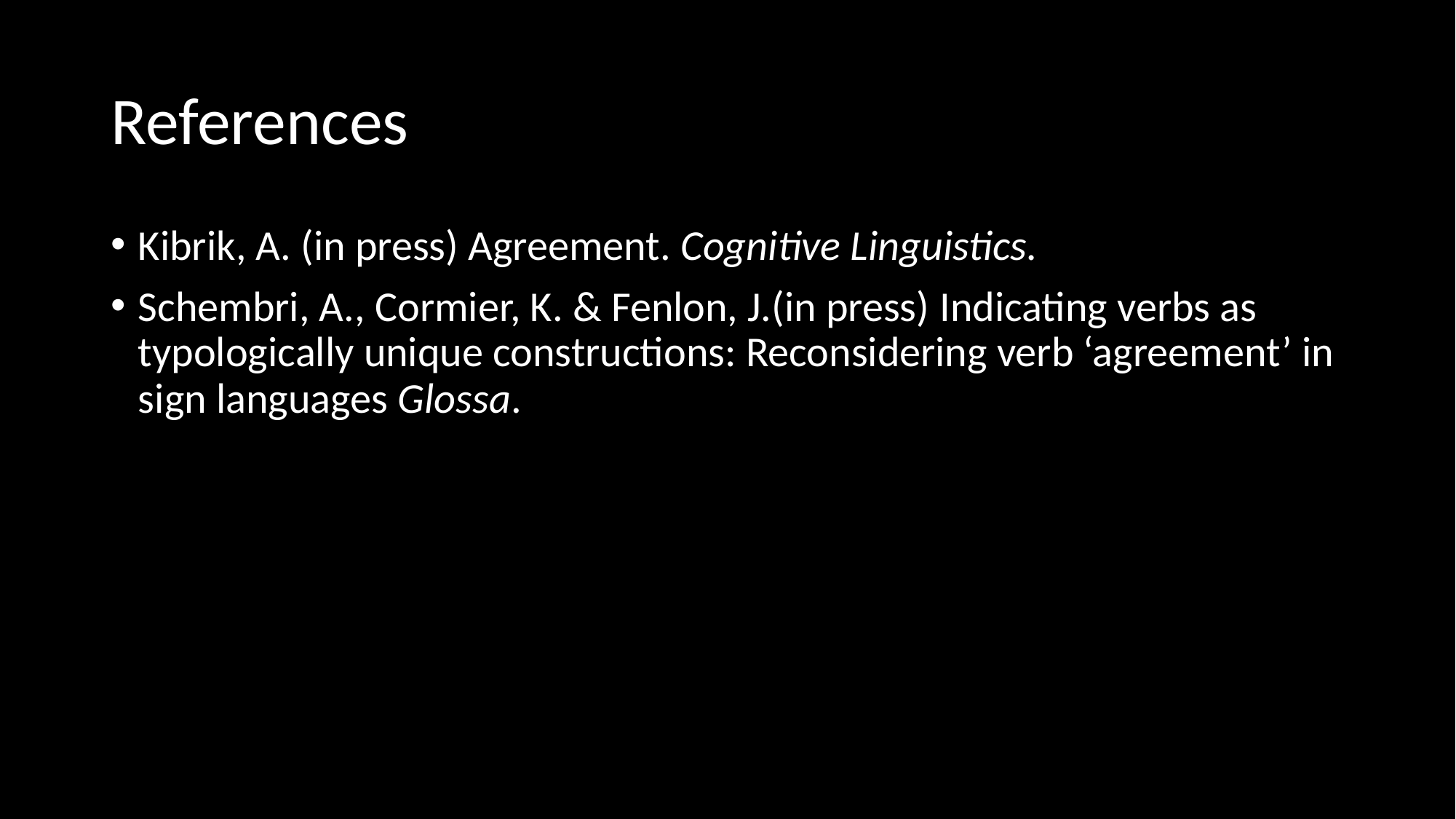

# References
Kibrik, A. (in press) Agreement. Cognitive Linguistics.
Schembri, A., Cormier, K. & Fenlon, J.(in press) Indicating verbs as typologically unique constructions: Reconsidering verb ‘agreement’ in sign languages Glossa.